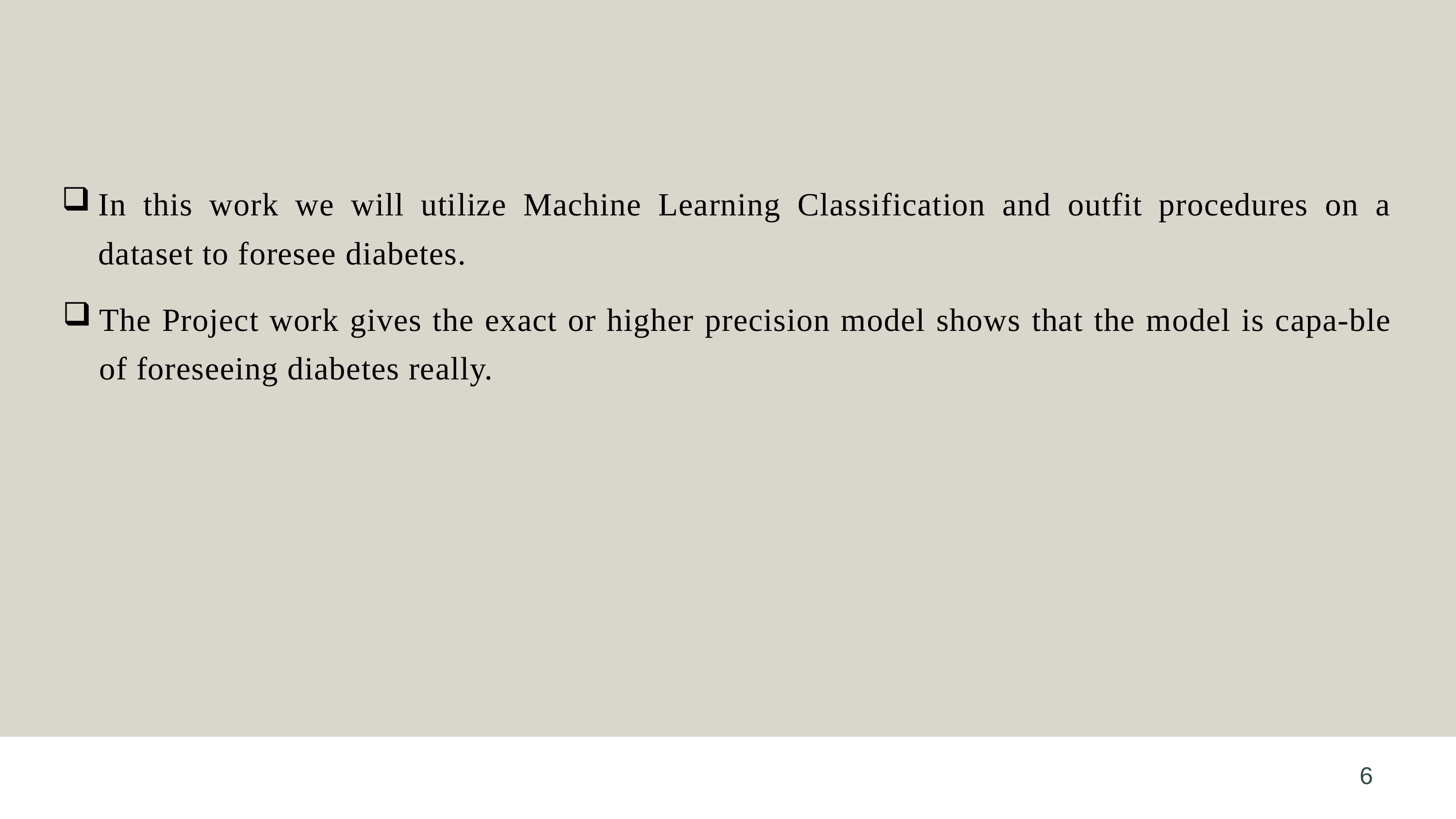

In this work we will utilize Machine Learning Classification and outfit procedures on a dataset to foresee diabetes.
The Project work gives the exact or higher precision model shows that the model is capa-ble of foreseeing diabetes really.
6